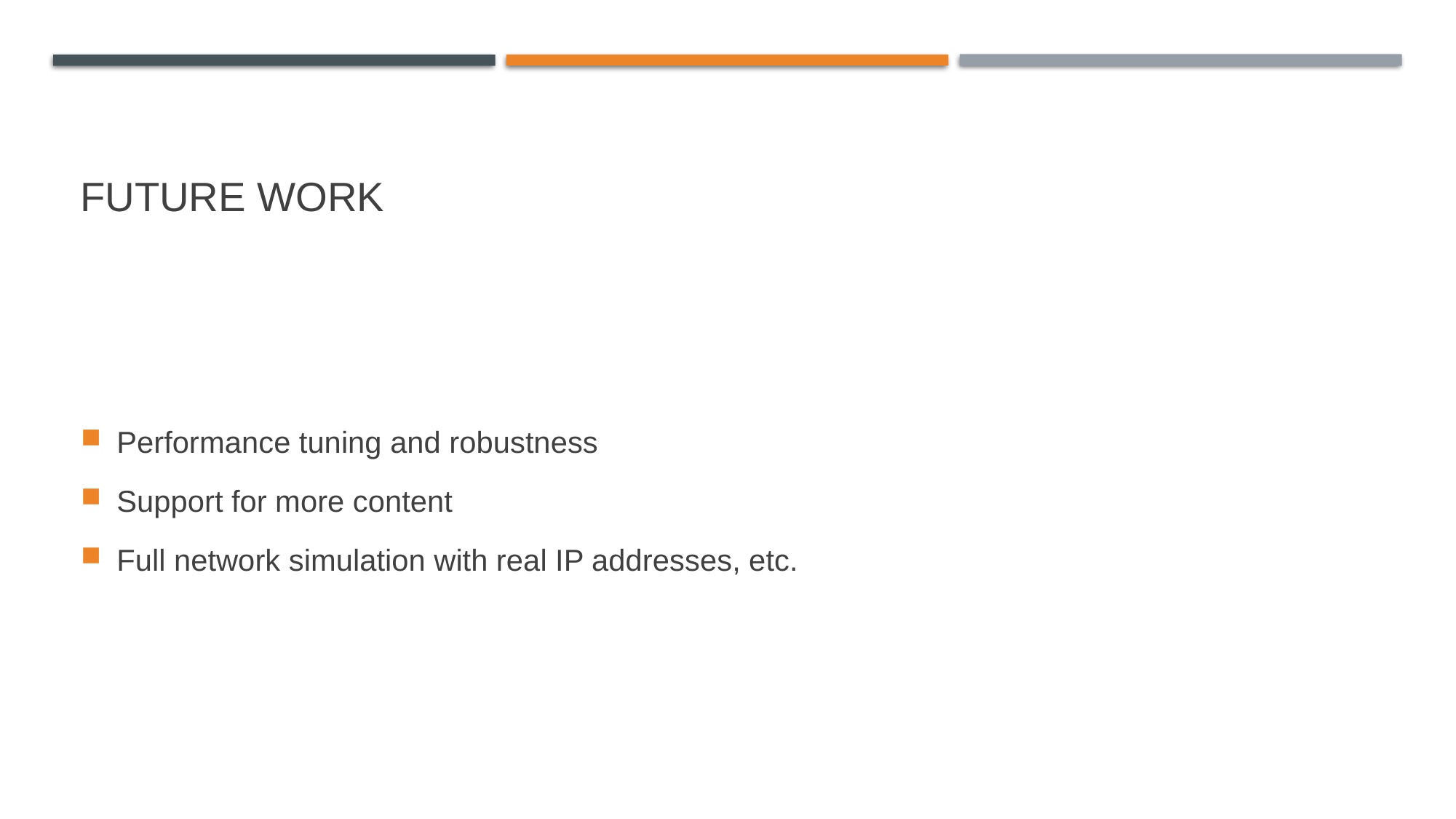

# Future work
Performance tuning and robustness
Support for more content
Full network simulation with real IP addresses, etc.